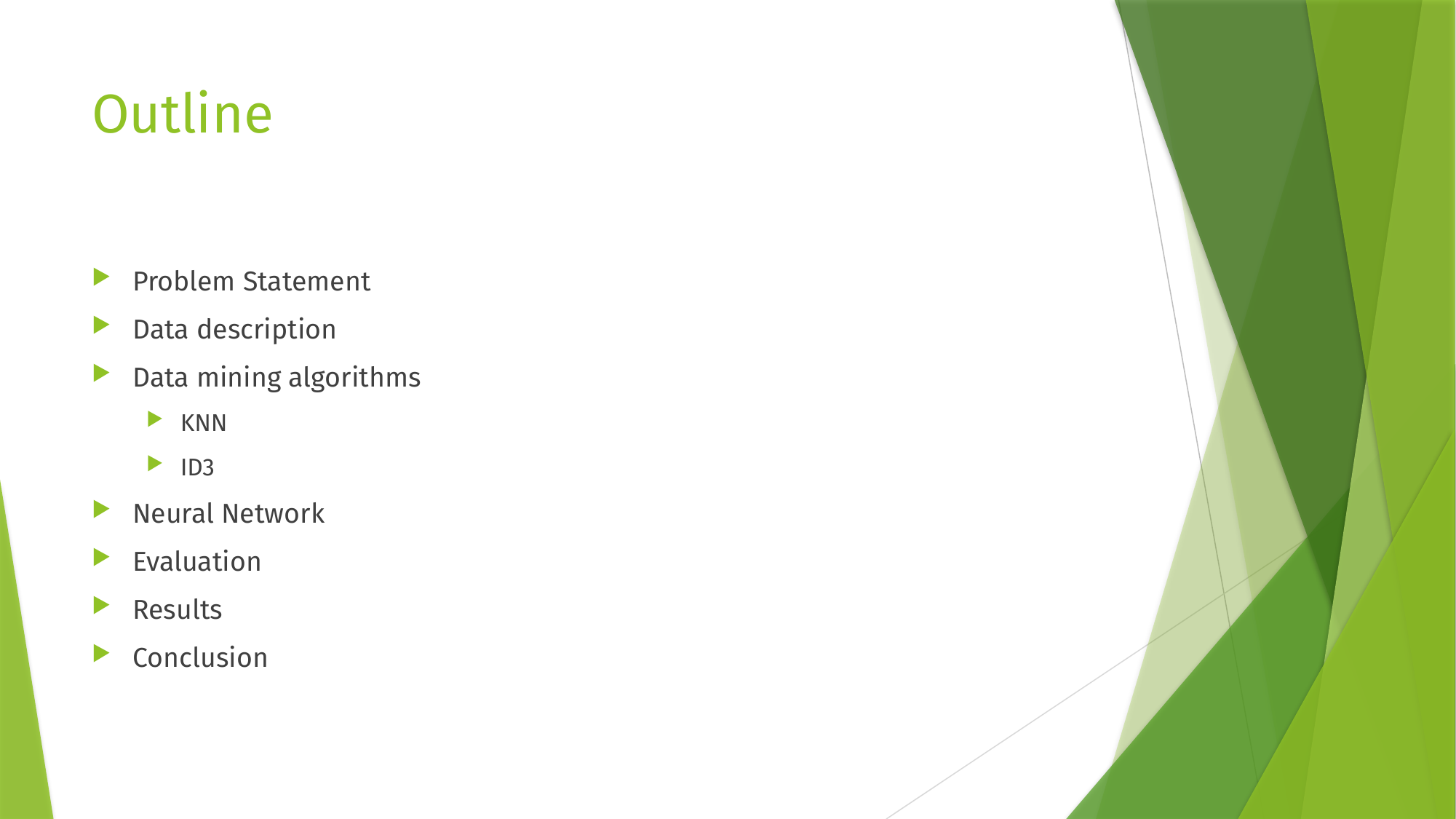

# Outline
Problem Statement
Data description
Data mining algorithms
KNN
ID3
Neural Network
Evaluation
Results
Conclusion